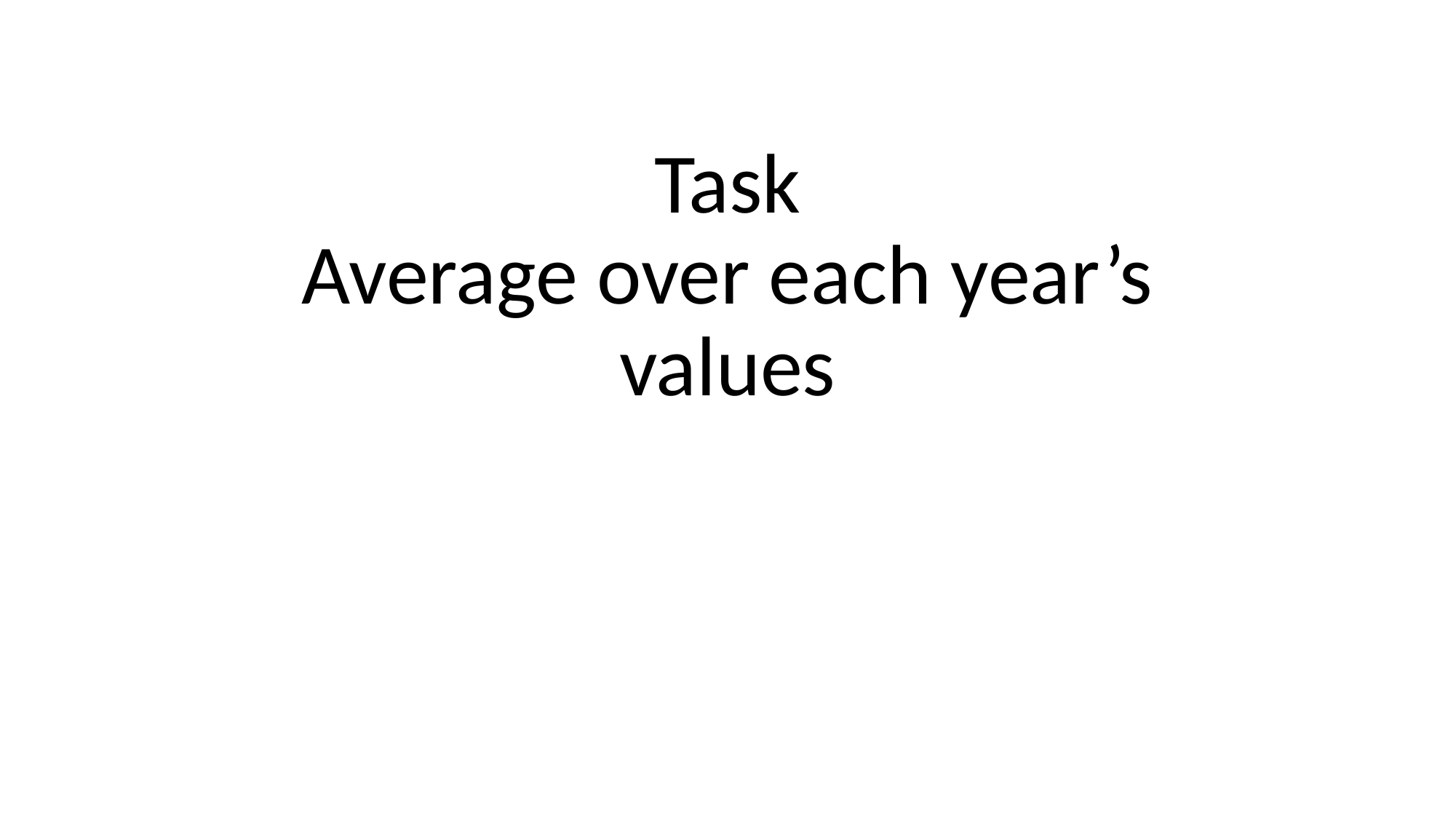

# Task Average over each year’s values